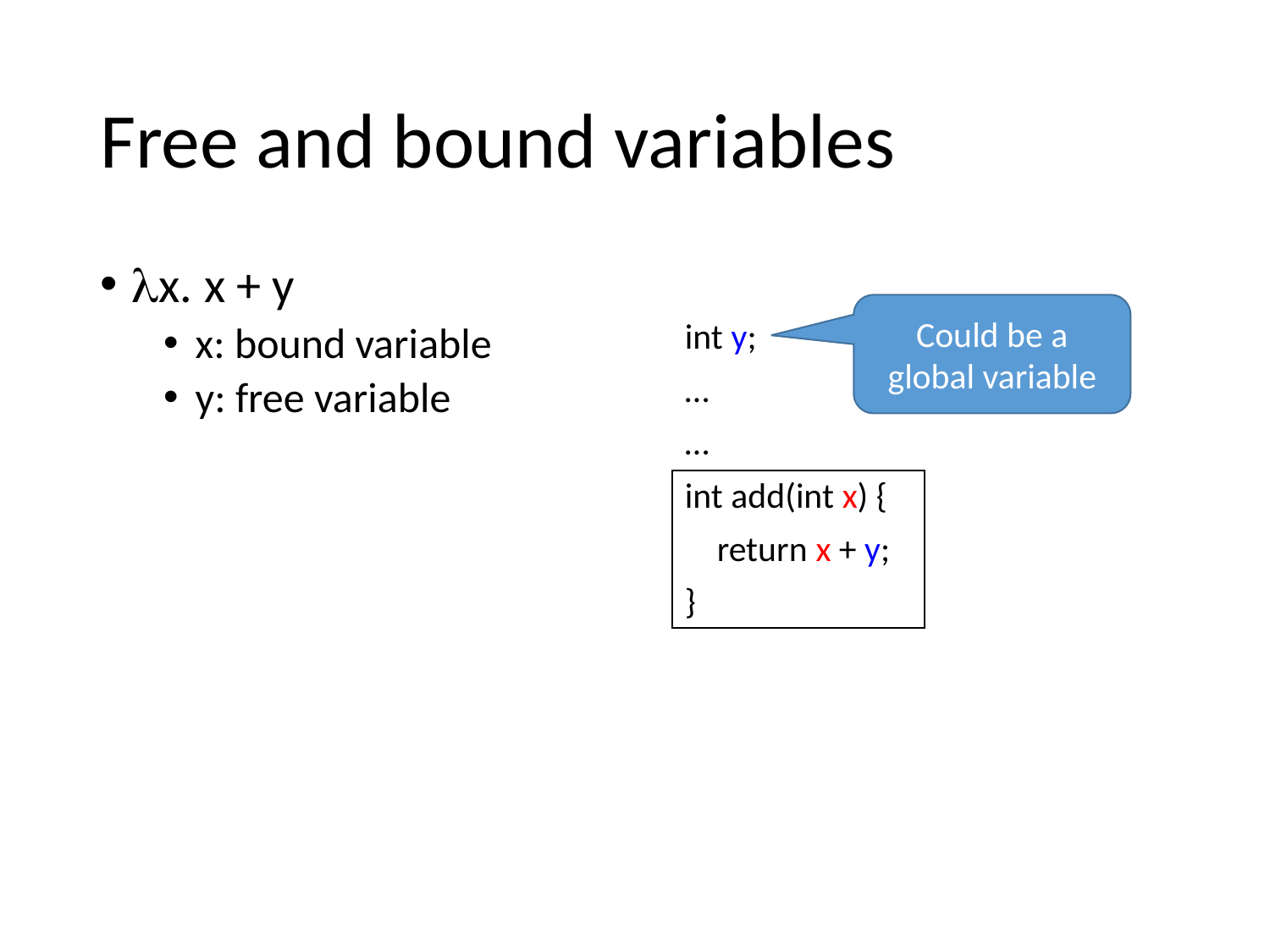

# Free and bound variables
λx. x + y
x: bound variable
y: free variable
Could be a global variable
int y;
…
…
int add(int x) {
    return x + y;
}